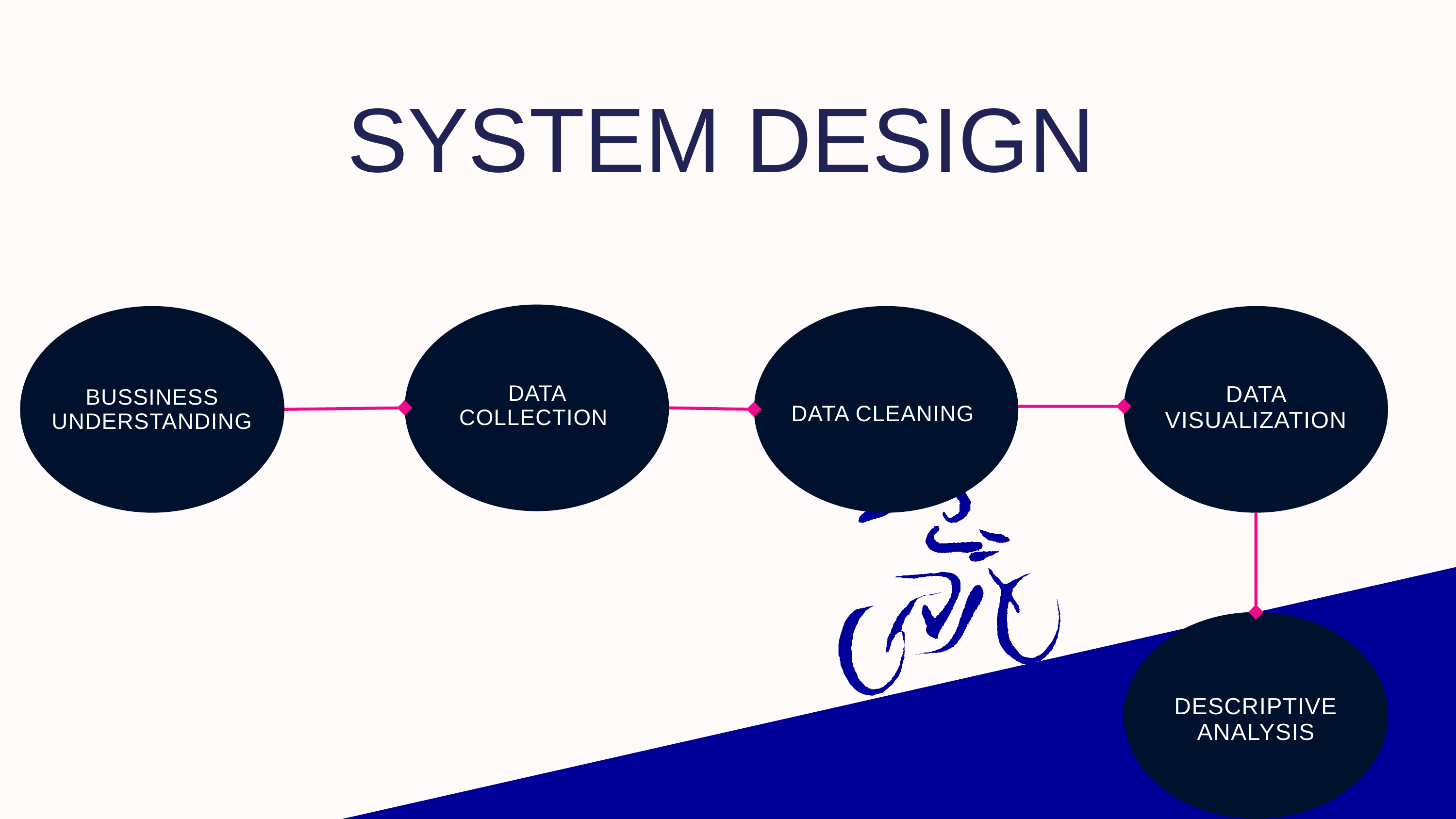

SYSTEM DESIGN

DATA COLLECTION

BUSSINESS UNDERSTANDING

DATA CLEANING

DATA VISUALIZATION

DESCRIPTIVE ANALYSIS